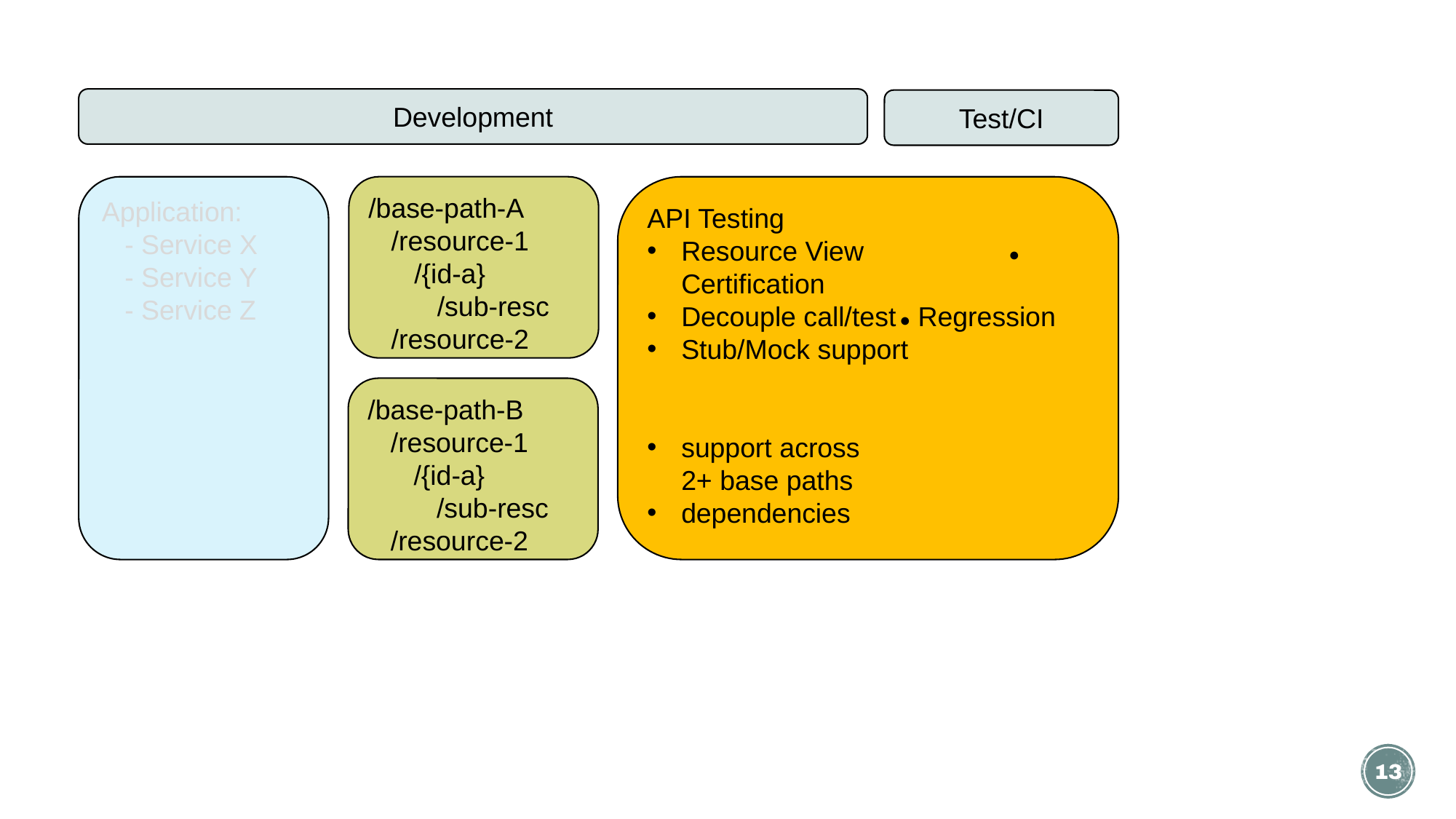

Development
Test/CI
Application:
   - Service X
   - Service Y
   - Service Z
/base-path-A
   /resource-1
      /{id-a}
         /sub-resc
   /resource-2
API Testing
Resource View		● Certification
Decouple call/test	● Regression
Stub/Mock support

support across
2+ base paths
dependencies
/base-path-B
   /resource-1
      /{id-a}
         /sub-resc
   /resource-2
13